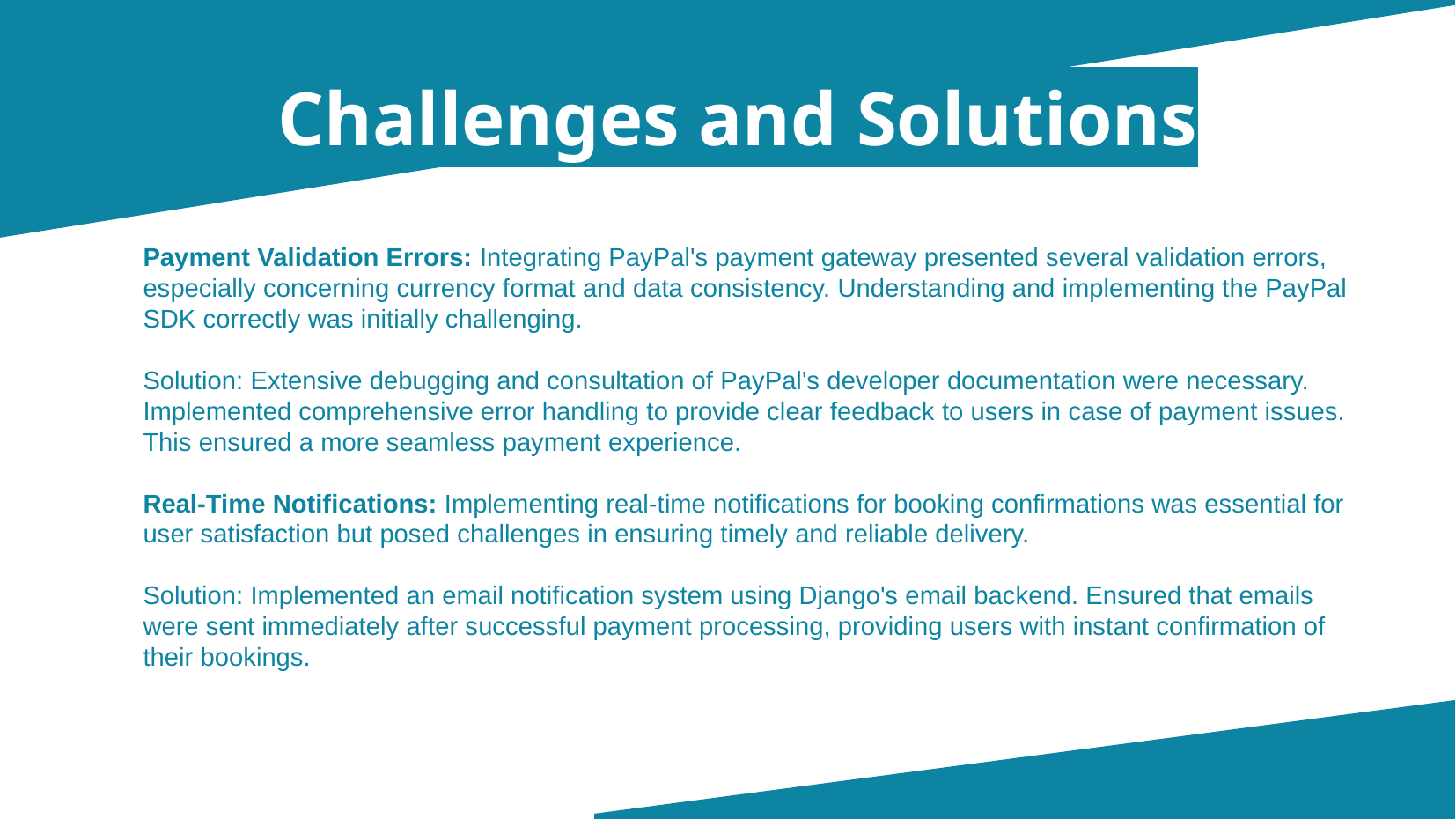

# Challenges and Solutions
Payment Validation Errors: Integrating PayPal's payment gateway presented several validation errors, especially concerning currency format and data consistency. Understanding and implementing the PayPal SDK correctly was initially challenging.

Solution: Extensive debugging and consultation of PayPal's developer documentation were necessary. Implemented comprehensive error handling to provide clear feedback to users in case of payment issues. This ensured a more seamless payment experience.

Real-Time Notifications: Implementing real-time notifications for booking confirmations was essential for user satisfaction but posed challenges in ensuring timely and reliable delivery.

Solution: Implemented an email notification system using Django's email backend. Ensured that emails were sent immediately after successful payment processing, providing users with instant confirmation of their bookings.